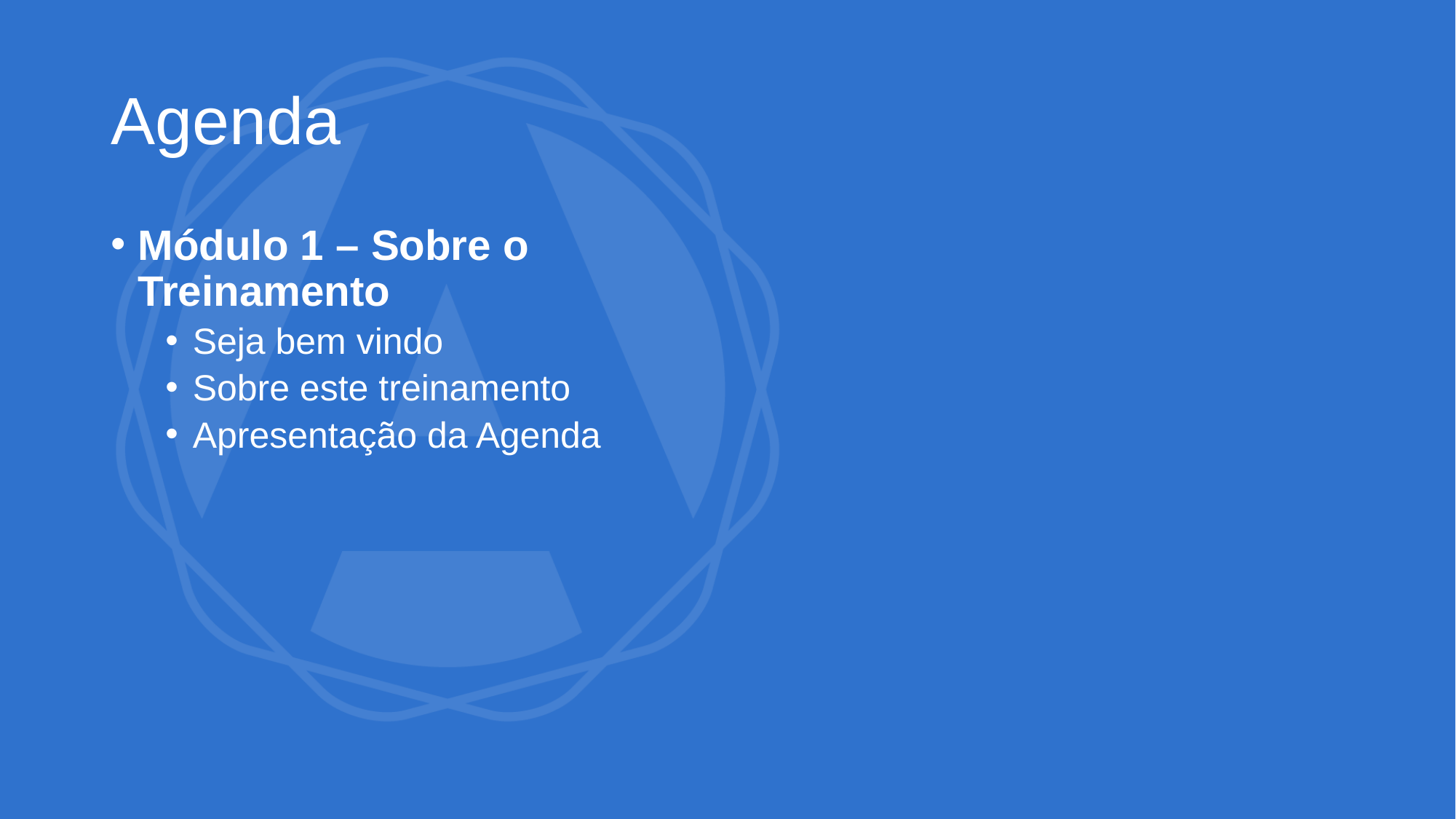

# Agenda
Módulo 1 – Sobre o Treinamento
Seja bem vindo
Sobre este treinamento
Apresentação da Agenda